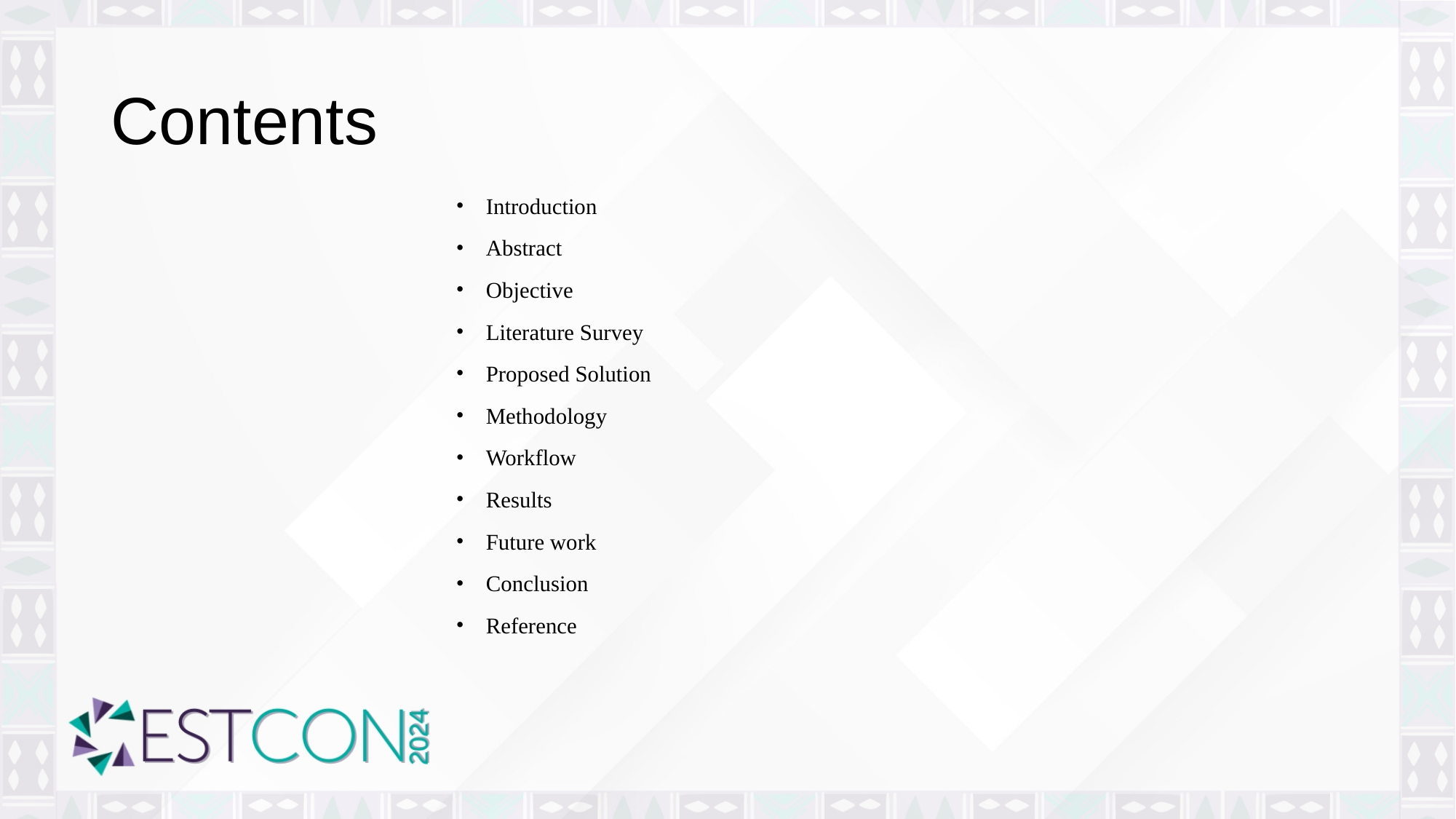

# Contents
Introduction
Abstract
Objective
Literature Survey
Proposed Solution
Methodology
Workflow
Results
Future work
Conclusion
Reference